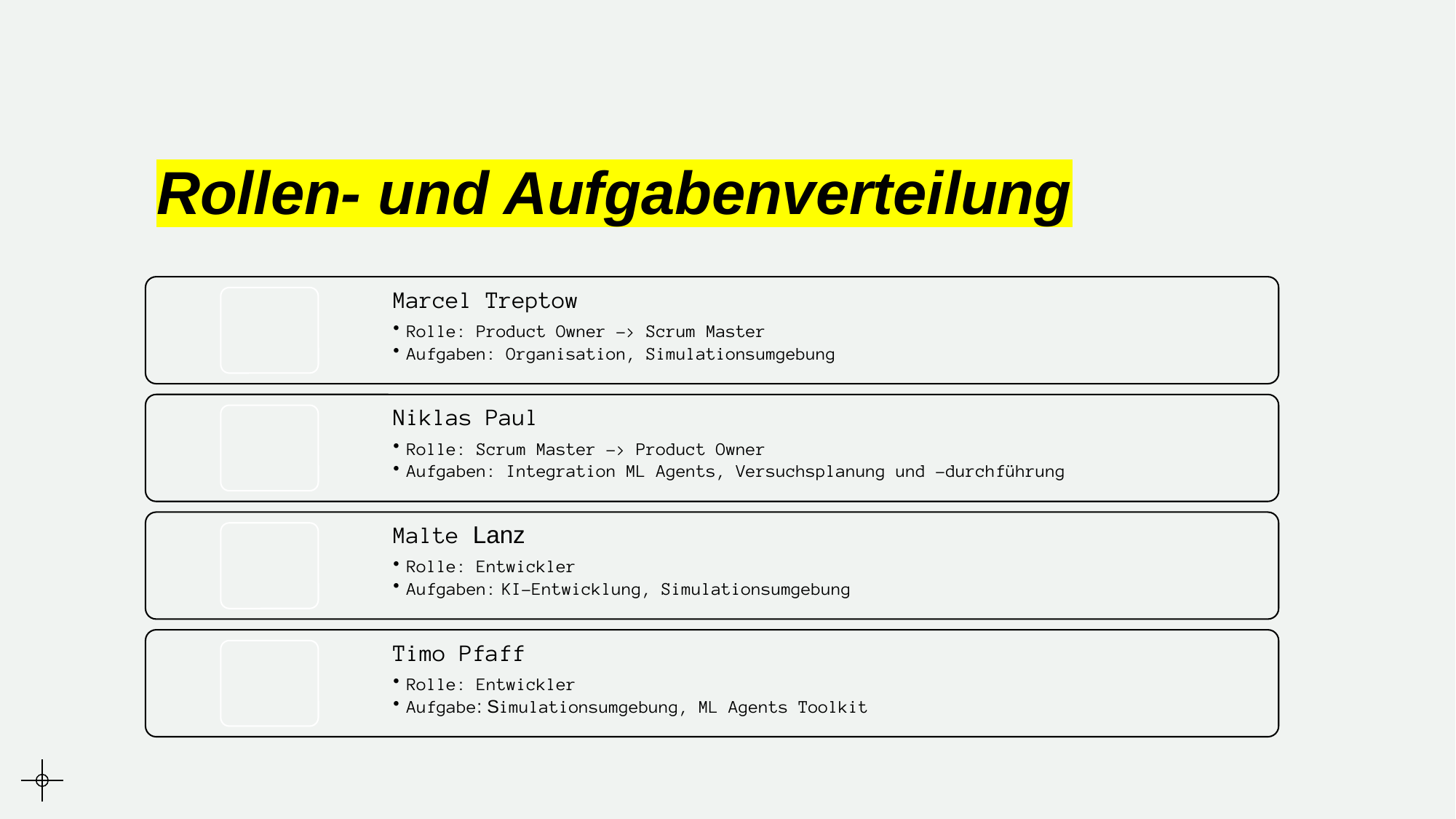

# Rollen- und Aufgabenverteilung
Marcel Treptow
Rolle: Product Owner -> Scrum Master
Aufgaben: Organisation, Simulationsumgebung
Niklas Paul
Rolle: Scrum Master -> Product Owner
Aufgaben: Integration ML Agents, Versuchsplanung und -durchführung
Malte Lanz
Rolle: Entwickler
Aufgaben: KI-Entwicklung, Simulationsumgebung
Timo Pfaff
Rolle: Entwickler
Aufgabe: Simulationsumgebung, ML Agents Toolkit